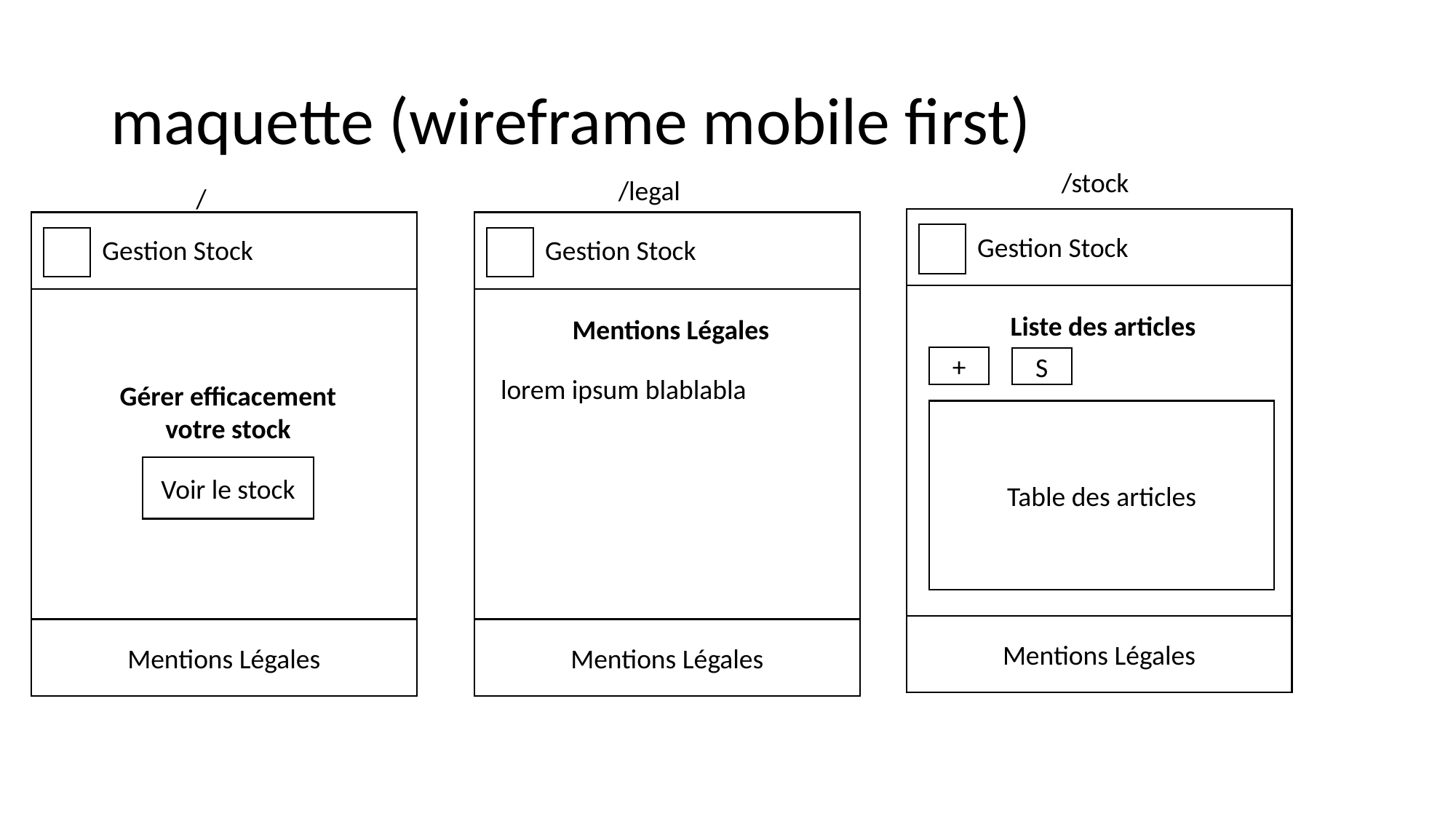

# maquette (wireframe mobile first)
/stock
/legal
/

Gestion Stock

Gestion Stock

Gestion Stock
Liste des articles
Mentions Légales
+
S
lorem ipsum blablabla
Gérer efficacement votre stock
Table des articles
Voir le stock
Mentions Légales
Mentions Légales
Mentions Légales